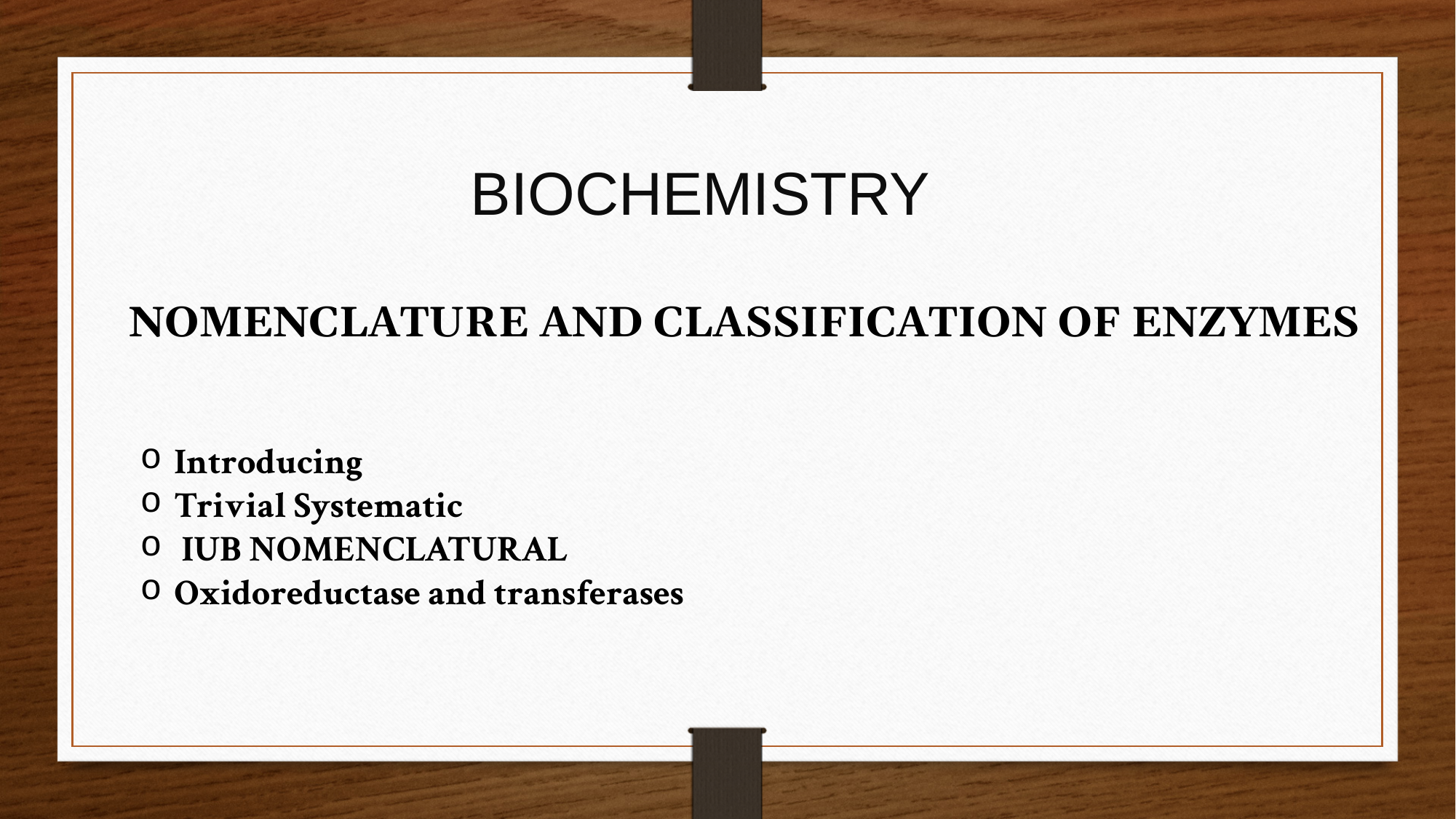

BIOCHEMISTRY
NOMENCLATURE AND CLASSIFICATION OF ENZYMES
Introducing
Trivial Systematic
 IUB NOMENCLATURAL
Oxidoreductase and transferases